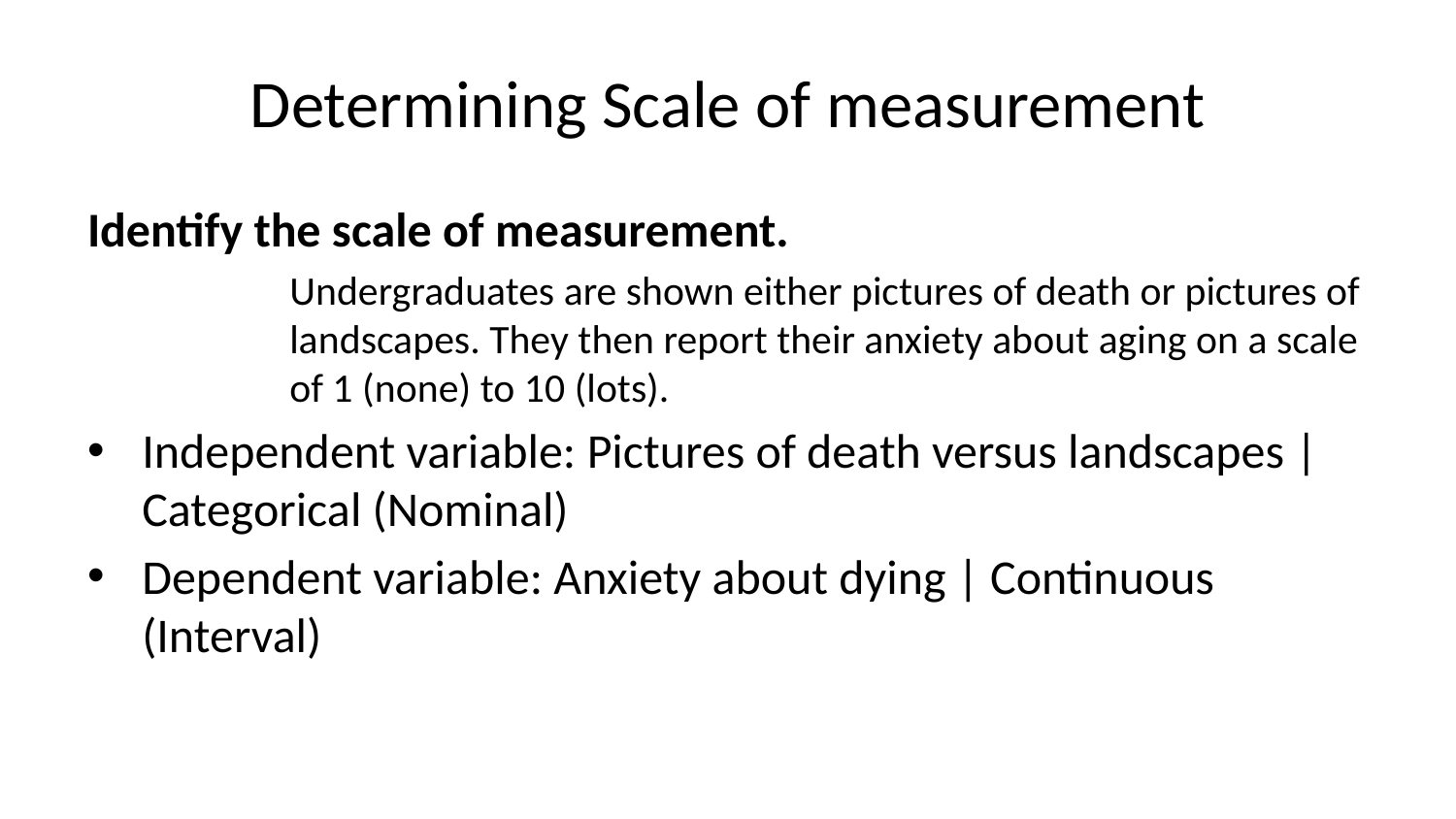

# Determining Scale of measurement
Identify the scale of measurement.
Undergraduates are shown either pictures of death or pictures of landscapes. They then report their anxiety about aging on a scale of 1 (none) to 10 (lots).
Independent variable: Pictures of death versus landscapes | Categorical (Nominal)
Dependent variable: Anxiety about dying | Continuous (Interval)